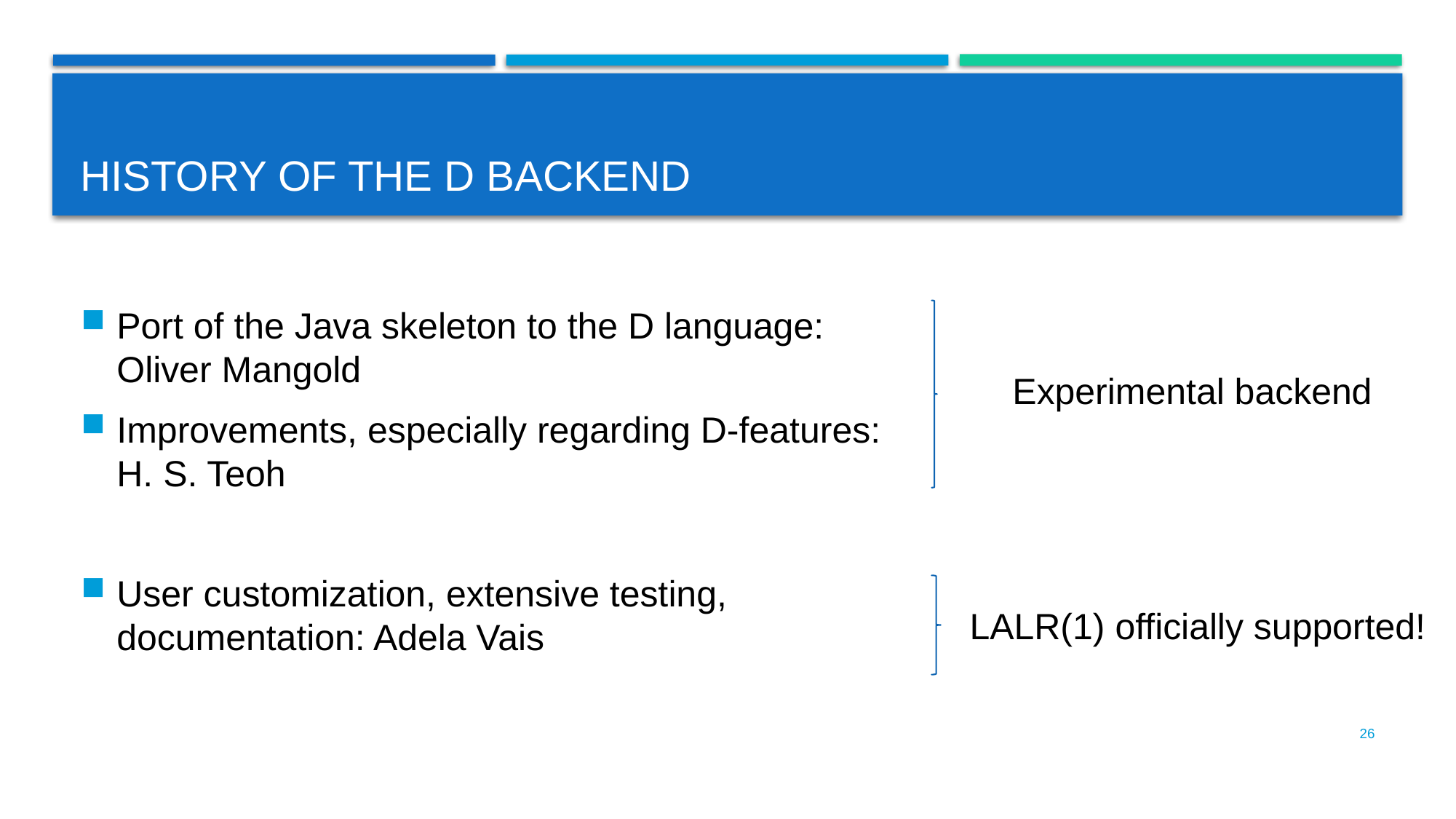

# History of the D backend
Port of the Java skeleton to the D language: Oliver Mangold
Improvements, especially regarding D-features: H. S. Teoh

User customization, extensive testing, documentation: Adela Vais

Experimental backend

LALR(1) officially supported!
26